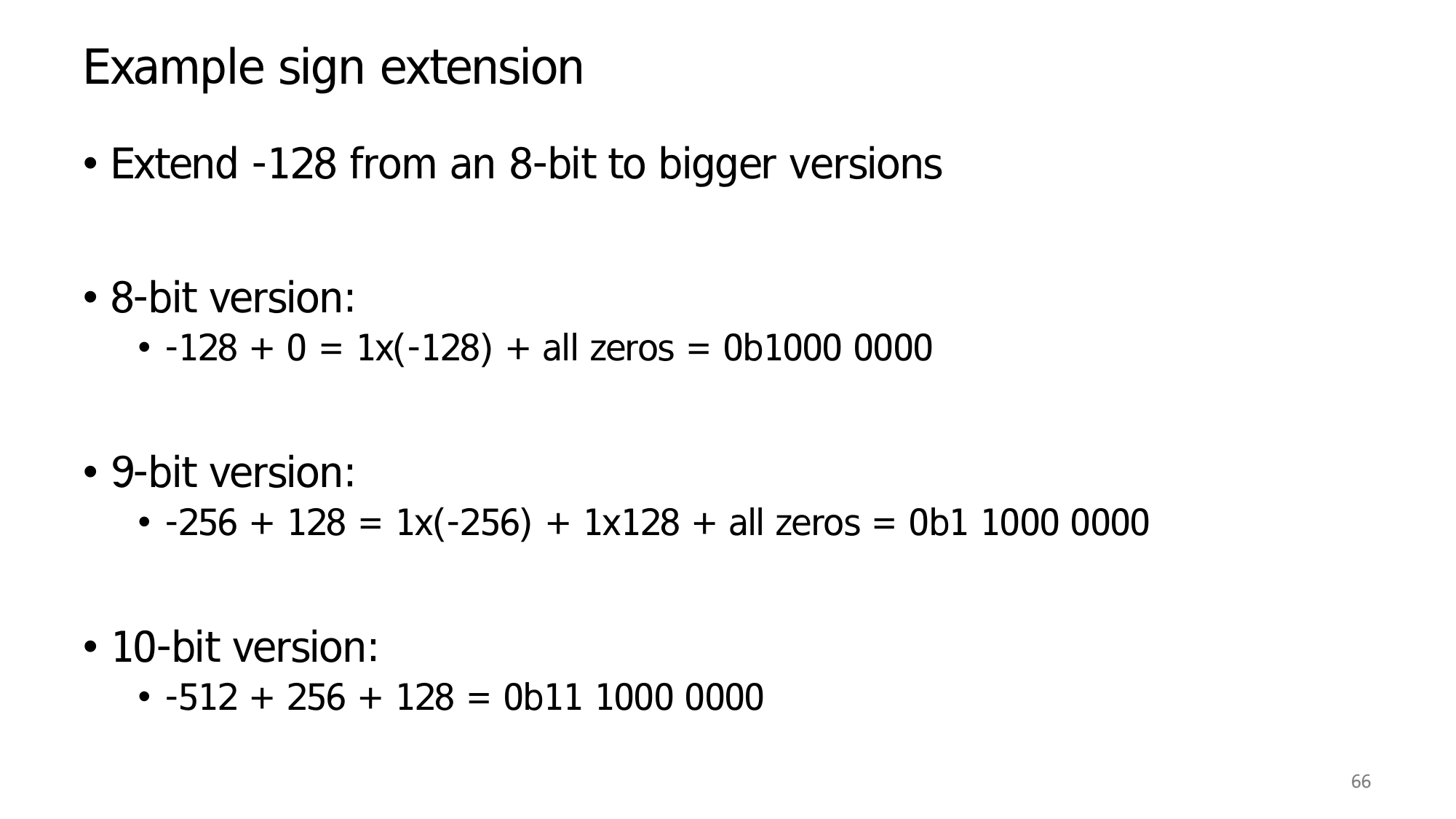

# Example sign extension
Extend -128 from an 8-bit to bigger versions

8-bit version:
-128 + 0 = 1x(-128) + all zeros = 0b1000 0000

9-bit version:
-256 + 128 = 1x(-256) + 1x128 + all zeros = 0b1 1000 0000

10-bit version:
-512 + 256 + 128 = 0b11 1000 0000
66